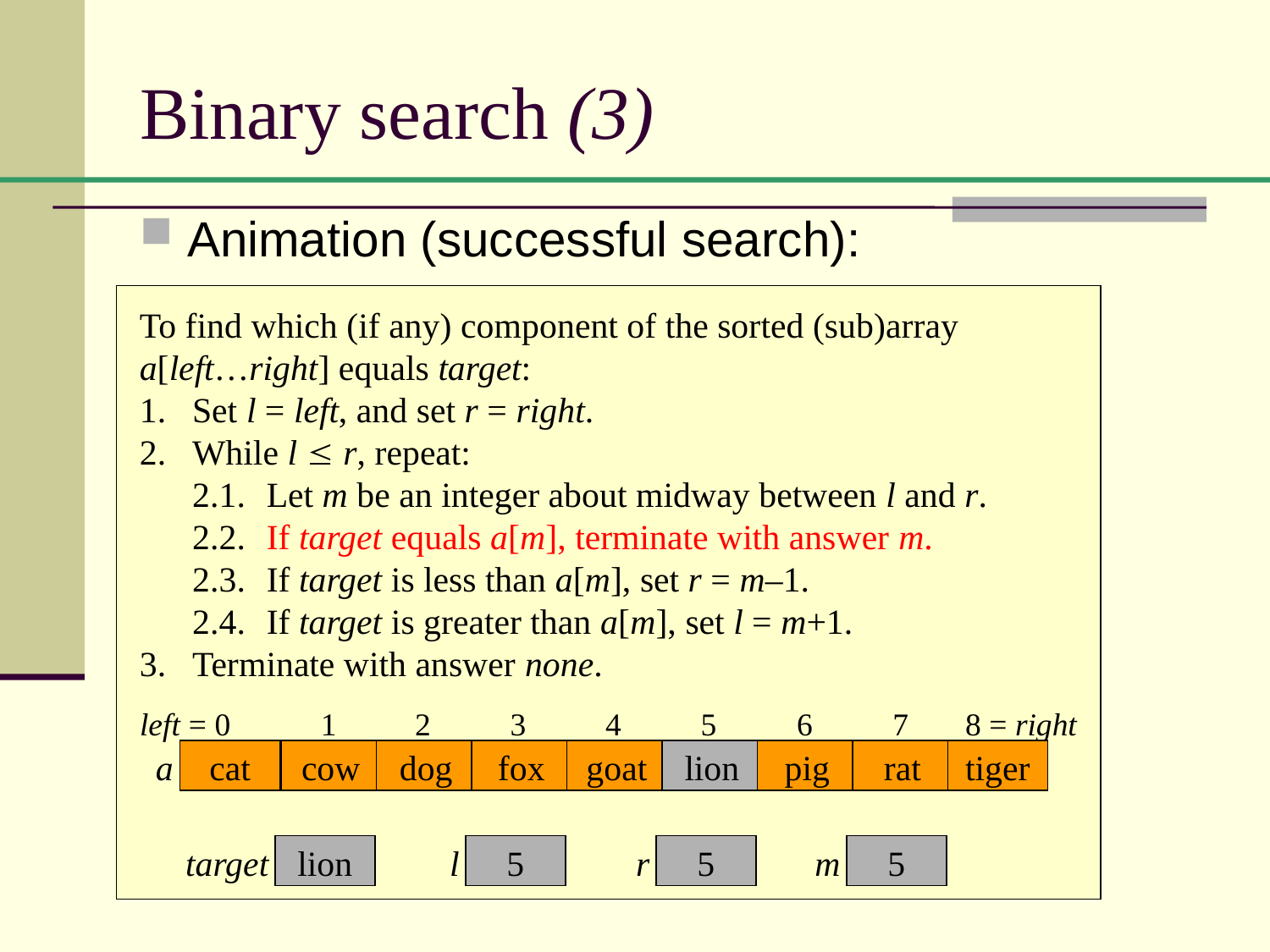

# Binary search (3)

Animation (successful search):

To find which (if any) component of the sorted (sub)array a[left…right] equals target:
1.	Set l = left, and set r = right.
2.	While l ≤ r, repeat:
	2.1.	Let m be an integer about midway between l and r.
	2.2.	If target equals a[m], terminate with answer m.
	2.3.	If target is less than a[m], set r = m–1.
	2.4.	If target is greater than a[m], set l = m+1.
3.	Terminate with answer none.
left = 0
1
2
3
4
5
6
7
8 = right
a
cat
cow
dog
fox
goat
lion
pig
rat
tiger
target
lion

To find which (if any) component of the sorted (sub)array a[left…right] equals target:
1.	Set l = left, and set r = right.
2.	While l ≤ r, repeat:
	2.1.	Let m be an integer about midway between l and r.
	2.2.	If target equals a[m], terminate with answer m.
	2.3.	If target is less than a[m], set r = m–1.
	2.4.	If target is greater than a[m], set l = m+1.
3.	Terminate with answer none.
left = 0
1
2
3
4
5
6
7
8 = right
a
cat
cow
dog
fox
goat
lion
pig
rat
tiger
target
lion
l
0
r
8

To find which (if any) component of the sorted (sub)array a[left…right] equals target:
1.	Set l = left, and set r = right.
2.	While l ≤ r, repeat:
	2.1.	Let m be an integer about midway between l and r.
	2.2.	If target equals a[m], terminate with answer m.
	2.3.	If target is less than a[m], set r = m–1.
	2.4.	If target is greater than a[m], set l = m+1.
3.	Terminate with answer none.
left = 0
1
2
3
4
5
6
7
8 = right
a
cat
cow
dog
fox
goat
lion
pig
rat
tiger
target
lion
l
0
r
8

To find which (if any) component of the sorted (sub)array a[left…right] equals target:
1.	Set l = left, and set r = right.
2.	While l ≤ r, repeat:
	2.1.	Let m be an integer about midway between l and r.
	2.2.	If target equals a[m], terminate with answer m.
	2.3.	If target is less than a[m], set r = m–1.
	2.4.	If target is greater than a[m], set l = m+1.
3.	Terminate with answer none.
left = 0
1
2
3
4
5
6
7
8 = right
a
cat
cow
dog
fox
goat
lion
pig
rat
tiger
target
lion
l
0
r
8
m
4

To find which (if any) component of the sorted (sub)array a[left…right] equals target:
1.	Set l = left, and set r = right.
2.	While l ≤ r, repeat:
	2.1.	Let m be an integer about midway between l and r.
	2.2.	If target equals a[m], terminate with answer m.
	2.3.	If target is less than a[m], set r = m–1.
	2.4.	If target is greater than a[m], set l = m+1.
3.	Terminate with answer none.
left = 0
1
2
3
4
5
6
7
8 = right
a
cat
cow
dog
fox
goat
lion
pig
rat
tiger
target
lion
l
5
r
8
m
4

To find which (if any) component of the sorted (sub)array a[left…right] equals target:
1.	Set l = left, and set r = right.
2.	While l ≤ r, repeat:
	2.1.	Let m be an integer about midway between l and r.
	2.2.	If target equals a[m], terminate with answer m.
	2.3.	If target is less than a[m], set r = m–1.
	2.4.	If target is greater than a[m], set l = m+1.
3.	Terminate with answer none.
left = 0
1
2
3
4
5
6
7
8 = right
a
cat
cow
dog
fox
goat
lion
pig
rat
tiger
target
lion
l
5
r
8
m
4

To find which (if any) component of the sorted (sub)array a[left…right] equals target:
1.	Set l = left, and set r = right.
2.	While l ≤ r, repeat:
	2.1.	Let m be an integer about midway between l and r.
	2.2.	If target equals a[m], terminate with answer m.
	2.3.	If target is less than a[m], set r = m–1.
	2.4.	If target is greater than a[m], set l = m+1.
3.	Terminate with answer none.
left = 0
1
2
3
4
5
6
7
8 = right
a
cat
cow
dog
fox
goat
lion
pig
rat
tiger
target
lion
l
5
r
8
m
6

To find which (if any) component of the sorted (sub)array a[left…right] equals target:
1.	Set l = left, and set r = right.
2.	While l ≤ r, repeat:
	2.1.	Let m be an integer about midway between l and r.
	2.2.	If target equals a[m], terminate with answer m.
	2.3.	If target is less than a[m], set r = m–1.
	2.4.	If target is greater than a[m], set l = m+1.
3.	Terminate with answer none.
left = 0
1
2
3
4
5
6
7
8 = right
a
cat
cow
dog
fox
goat
lion
pig
rat
tiger
target
lion
l
5
r
5
m
6

To find which (if any) component of the sorted (sub)array a[left…right] equals target:
1.	Set l = left, and set r = right.
2.	While l ≤ r, repeat:
	2.1.	Let m be an integer about midway between l and r.
	2.2.	If target equals a[m], terminate with answer m.
	2.3.	If target is less than a[m], set r = m–1.
	2.4.	If target is greater than a[m], set l = m+1.
3.	Terminate with answer none.
left = 0
1
2
3
4
5
6
7
8 = right
a
cat
cow
dog
fox
goat
lion
pig
rat
tiger
target
lion
l
5
r
5
m
6

To find which (if any) component of the sorted (sub)array a[left…right] equals target:
1.	Set l = left, and set r = right.
2.	While l ≤ r, repeat:
	2.1.	Let m be an integer about midway between l and r.
	2.2.	If target equals a[m], terminate with answer m.
	2.3.	If target is less than a[m], set r = m–1.
	2.4.	If target is greater than a[m], set l = m+1.
3.	Terminate with answer none.
left = 0
1
2
3
4
5
6
7
8 = right
a
cat
cow
dog
fox
goat
lion
pig
rat
tiger
target
lion
l
5
r
5
m
5

To find which (if any) component of the sorted (sub)array a[left…right] equals target:
1.	Set l = left, and set r = right.
2.	While l ≤ r, repeat:
	2.1.	Let m be an integer about midway between l and r.
	2.2.	If target equals a[m], terminate with answer m.
	2.3.	If target is less than a[m], set r = m–1.
	2.4.	If target is greater than a[m], set l = m+1.
3.	Terminate with answer none.
left = 0
1
2
3
4
5
6
7
8 = right
a
cat
cow
dog
fox
goat
lion
pig
rat
tiger
target
lion
l
5
r
5
m
5